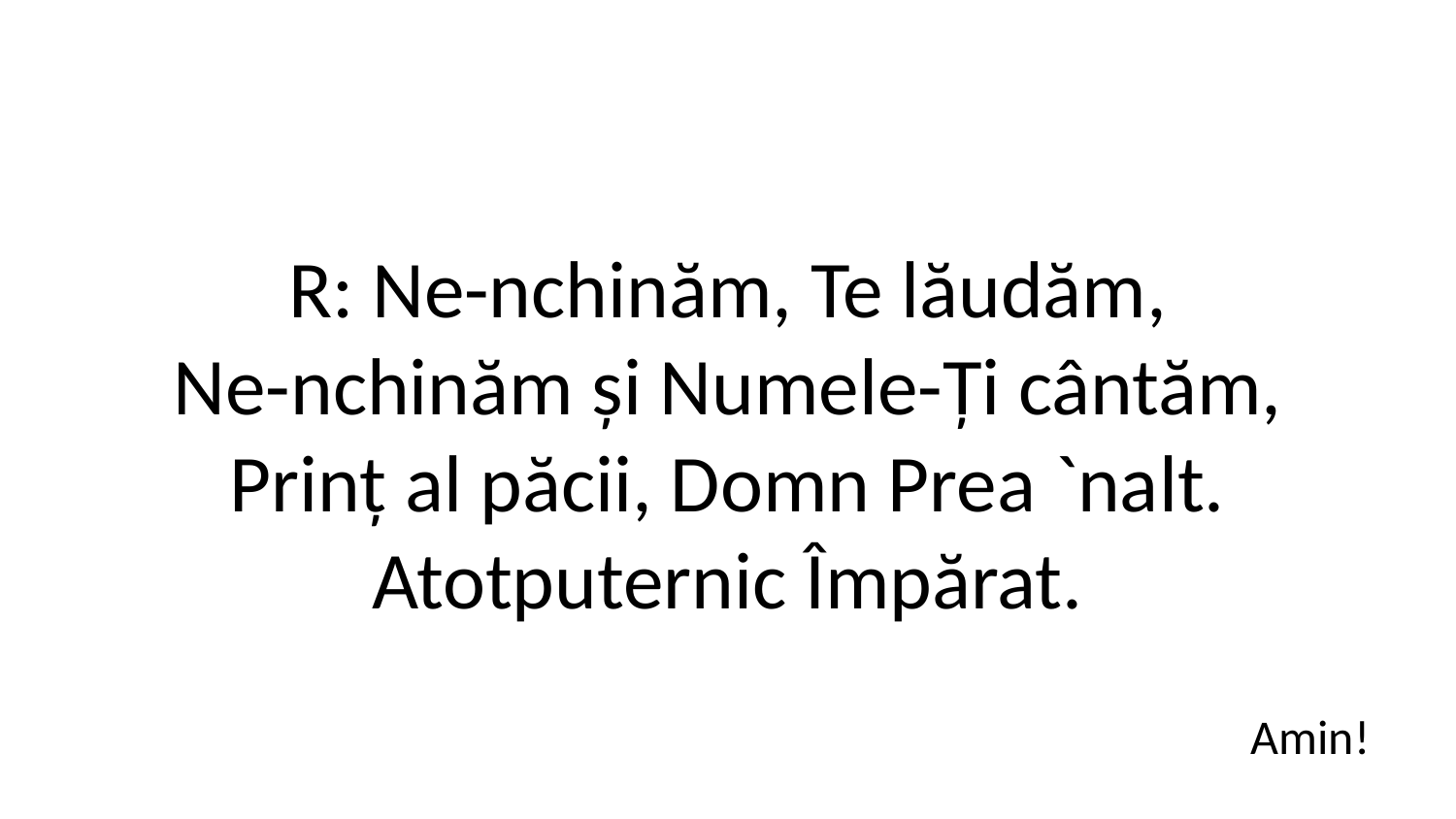

R: Ne-nchinăm, Te lăudăm,
Ne-nchinăm și Numele-Ți cântăm,
Prinț al păcii, Domn Prea `nalt.
Atotputernic Împărat.

Amin!